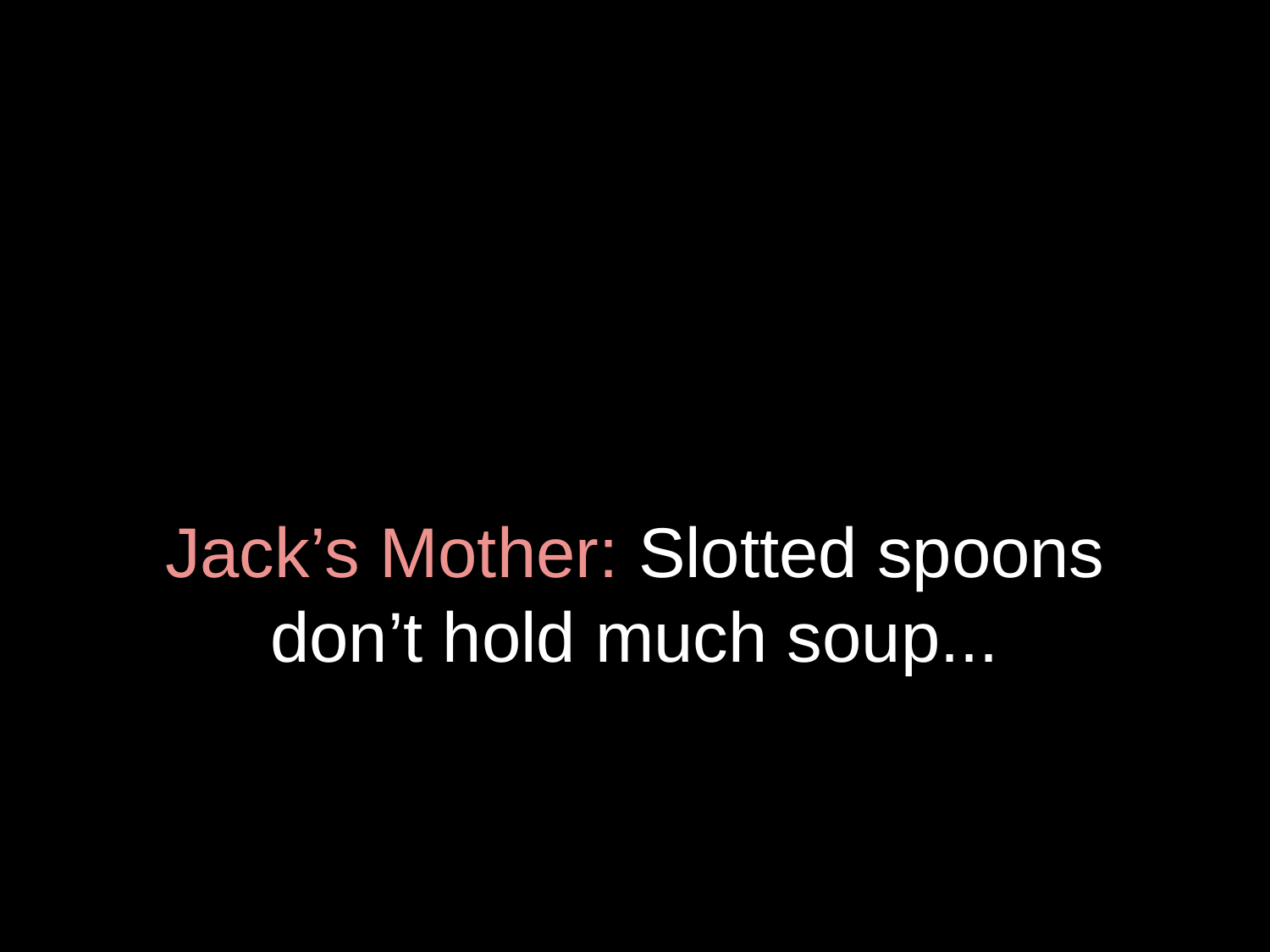

# Jack’s Mother: Slotted spoons don’t hold much soup...